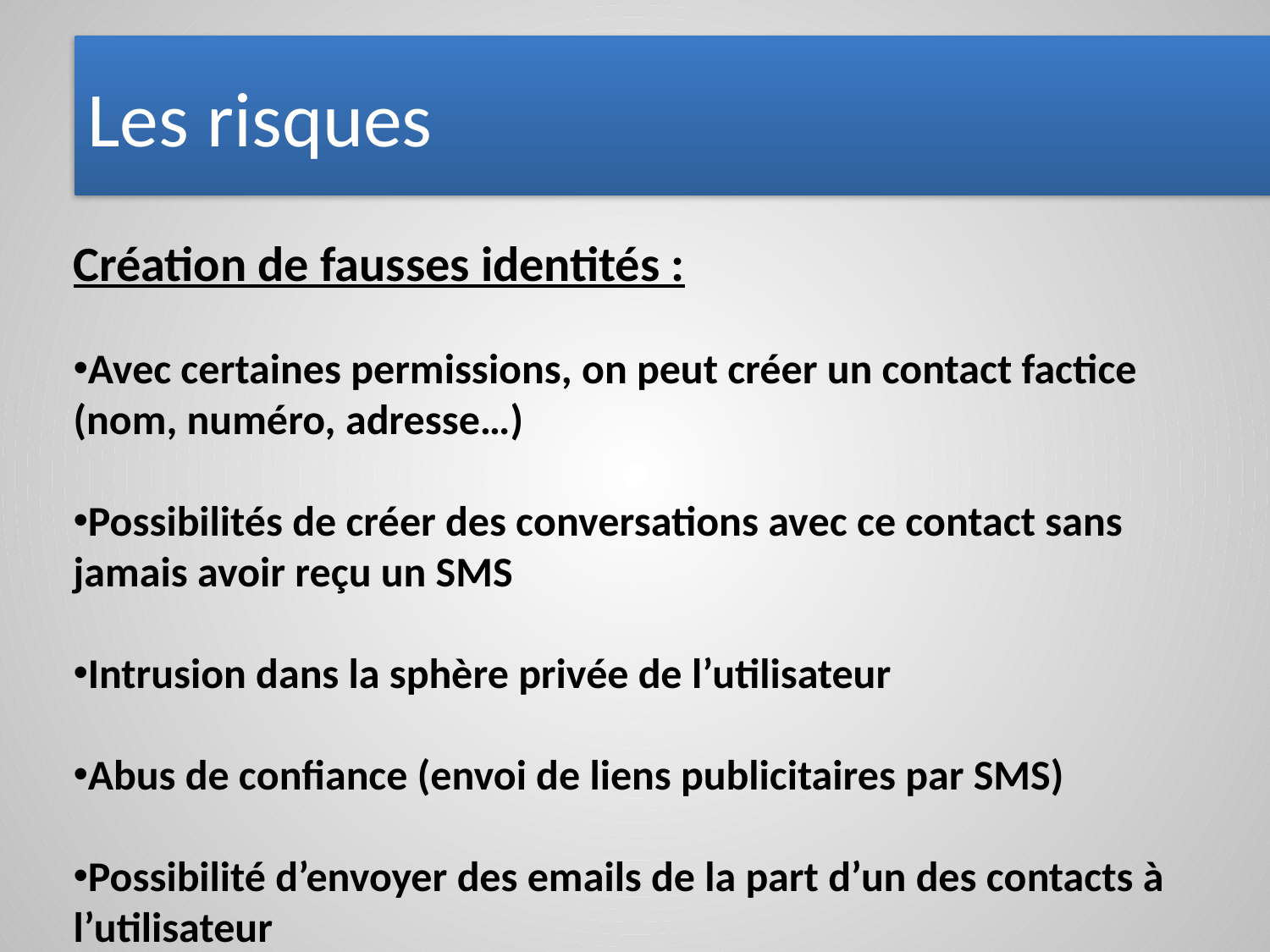

# Les risques
Création de fausses identités :

Avec certaines permissions, on peut créer un contact factice (nom, numéro, adresse…)

Possibilités de créer des conversations avec ce contact sans jamais avoir reçu un SMS

Intrusion dans la sphère privée de l’utilisateur

Abus de confiance (envoi de liens publicitaires par SMS)

Possibilité d’envoyer des emails de la part d’un des contacts à l’utilisateur